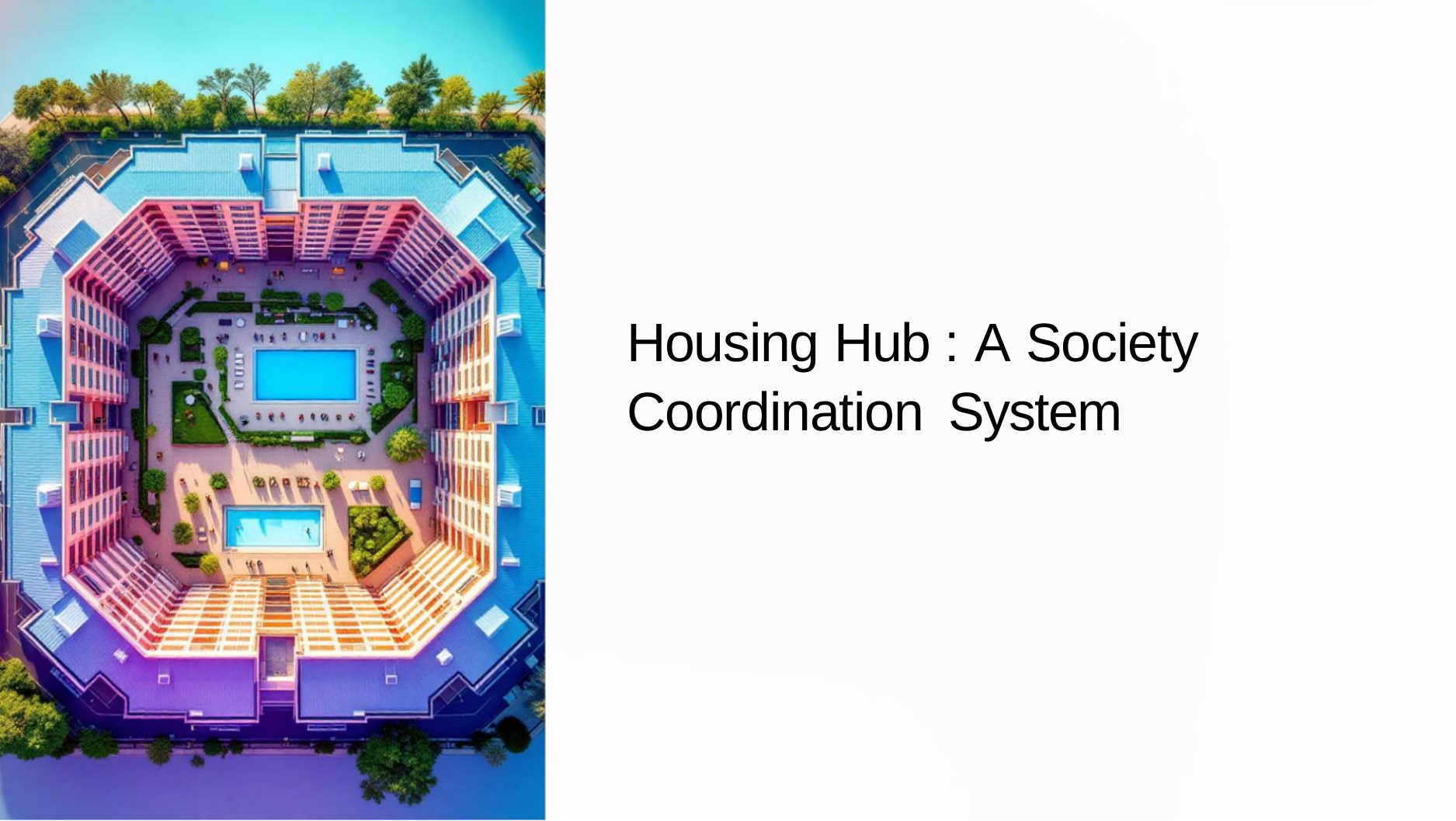

Housing Hub : A Society
Coordination System